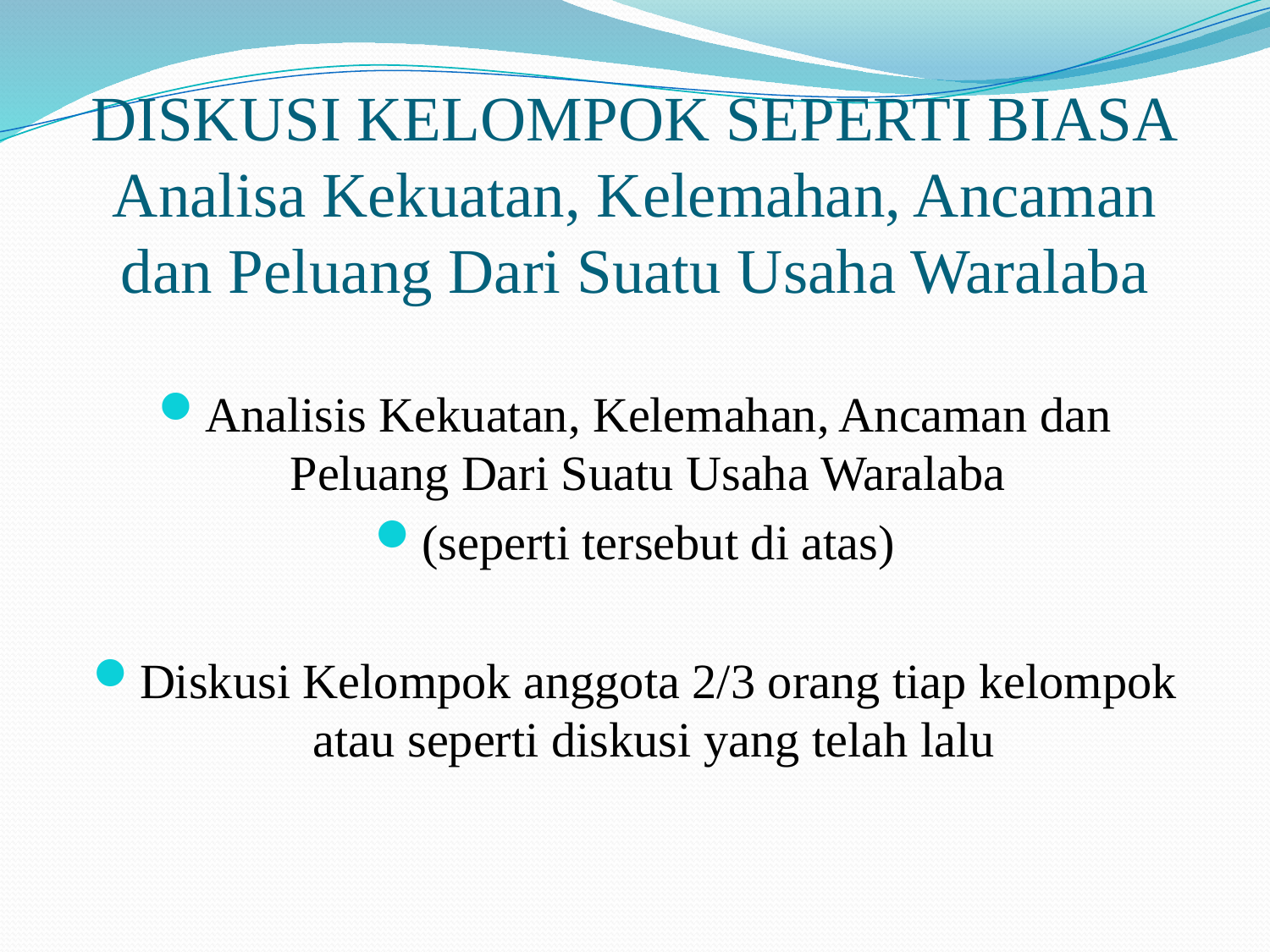

# DISKUSI KELOMPOK SEPERTI BIASA Analisa Kekuatan, Kelemahan, Ancaman dan Peluang Dari Suatu Usaha Waralaba
Analisis Kekuatan, Kelemahan, Ancaman dan Peluang Dari Suatu Usaha Waralaba
(seperti tersebut di atas)

Diskusi Kelompok anggota 2/3 orang tiap kelompok atau seperti diskusi yang telah lalu